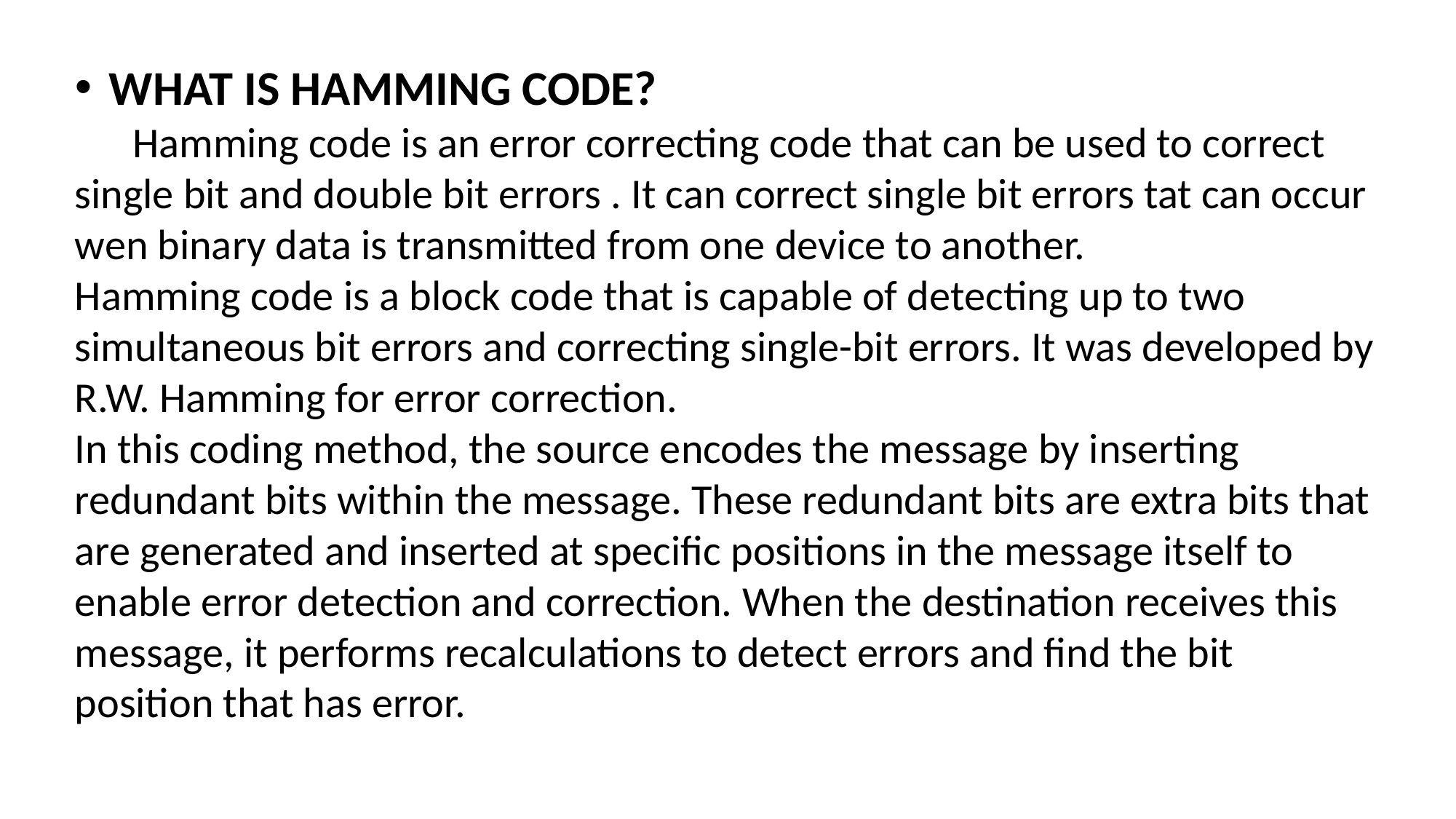

WHAT IS HAMMING CODE?
      Hamming code is an error correcting code that can be used to correct single bit and double bit errors . It can correct single bit errors tat can occur wen binary data is transmitted from one device to another.
Hamming code is a block code that is capable of detecting up to two simultaneous bit errors and correcting single-bit errors. It was developed by R.W. Hamming for error correction.
In this coding method, the source encodes the message by inserting redundant bits within the message. These redundant bits are extra bits that are generated and inserted at specific positions in the message itself to enable error detection and correction. When the destination receives this message, it performs recalculations to detect errors and find the bit position that has error.